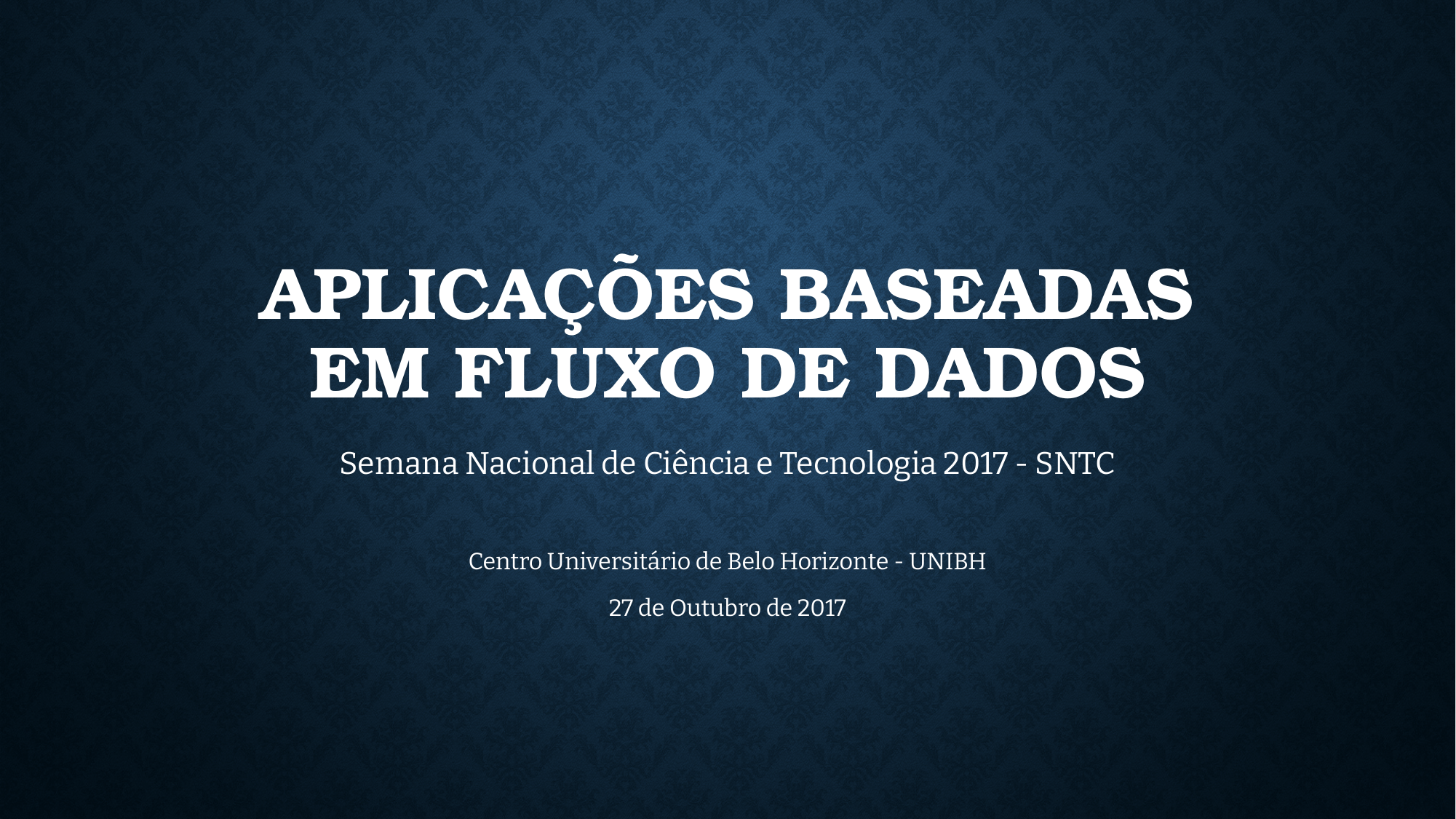

# Aplicações baseadas em fluxo de dados
Semana Nacional de Ciência e Tecnologia 2017 - SNTC

Centro Universitário de Belo Horizonte - UNIBH
27 de Outubro de 2017